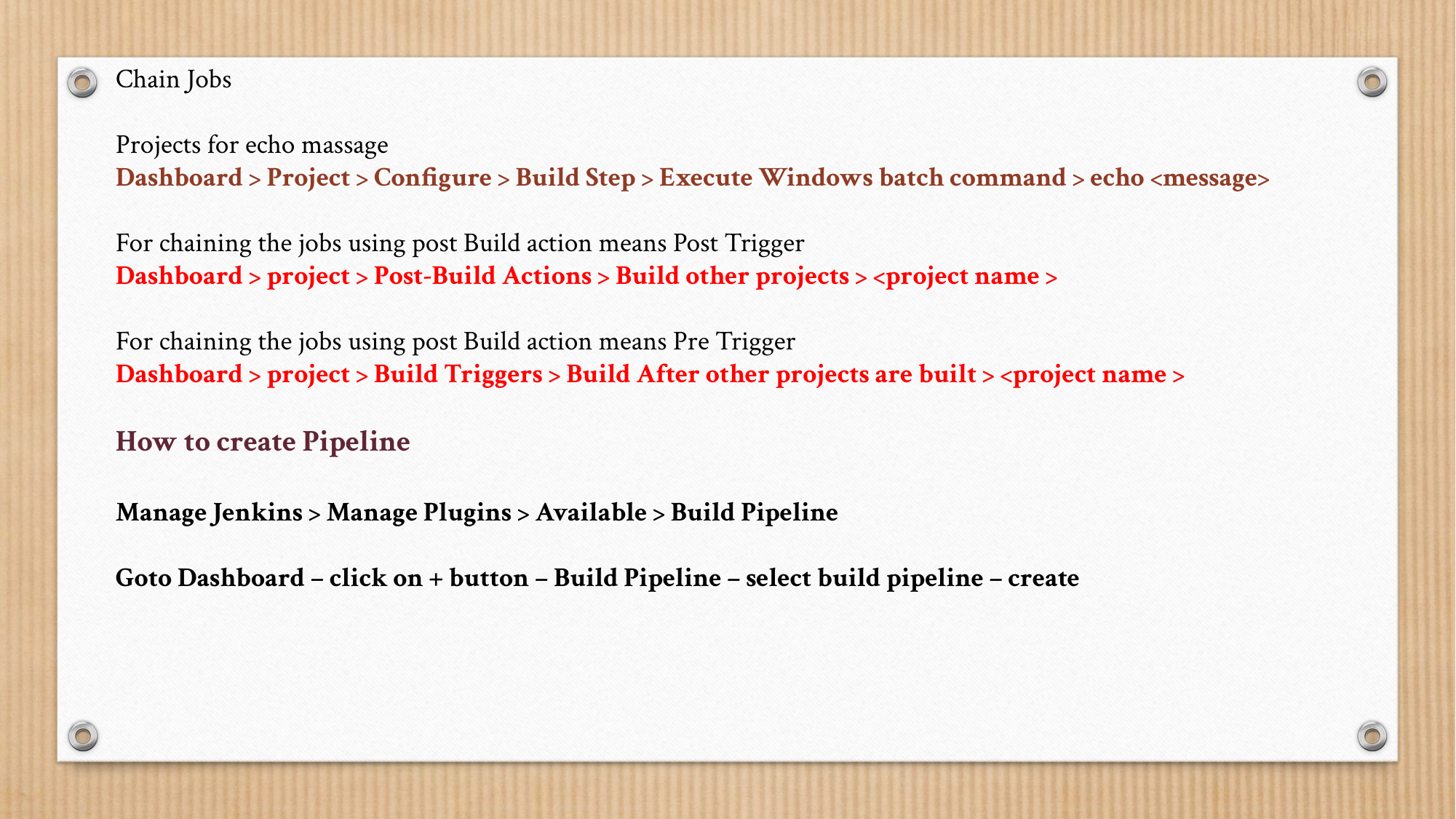

Chain Jobs

Projects for echo massage
Dashboard > Project > Configure > Build Step > Execute Windows batch command > echo <message>

For chaining the jobs using post Build action means Post Trigger
Dashboard > project > Post-Build Actions > Build other projects > <project name >

For chaining the jobs using post Build action means Pre Trigger
Dashboard > project > Build Triggers > Build After other projects are built > <project name >

How to create Pipeline

Manage Jenkins > Manage Plugins > Available > Build Pipeline

Goto Dashboard – click on + button – Build Pipeline – select build pipeline – create